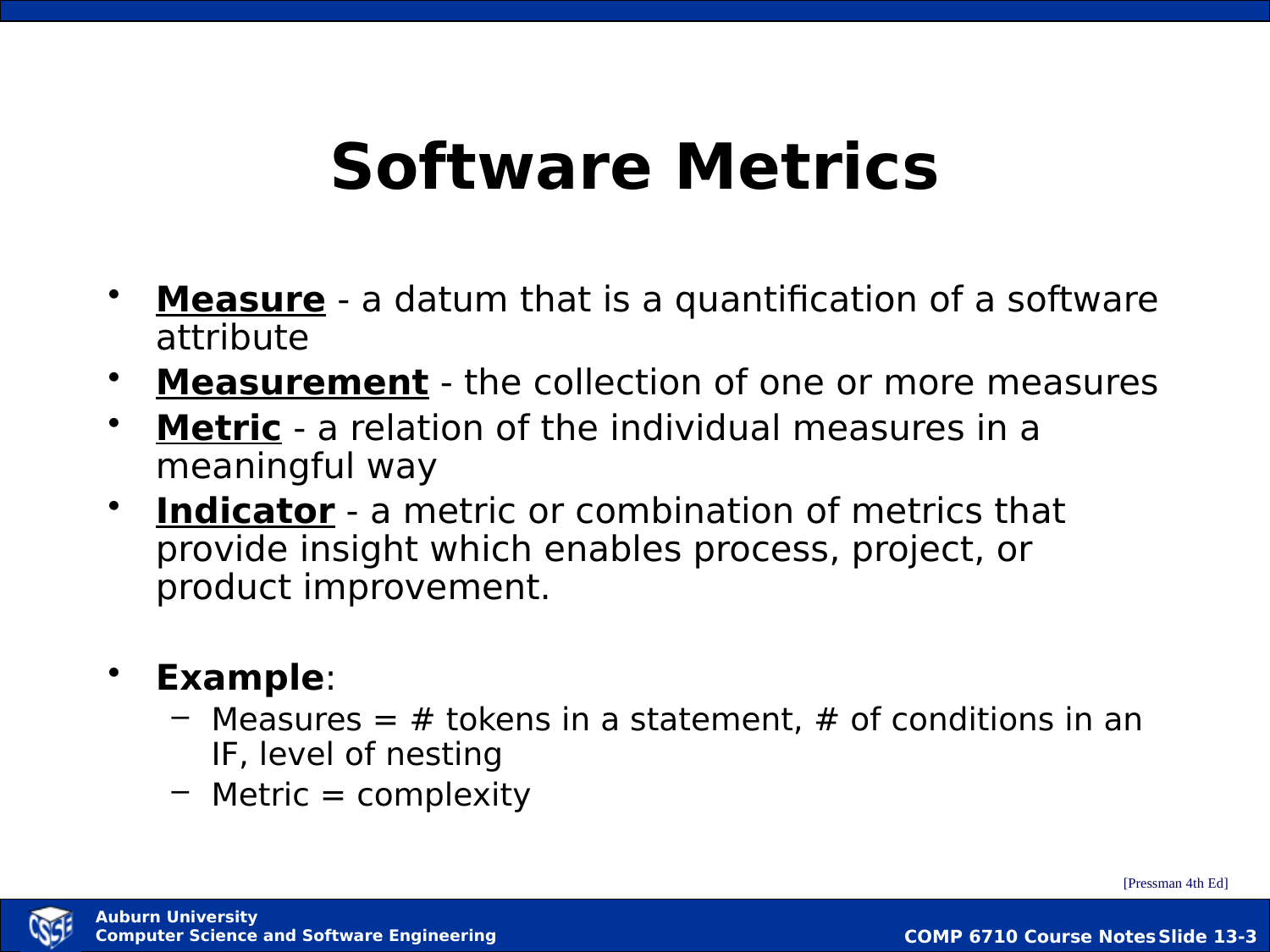

# Software Metrics
Measure - a datum that is a quantification of a software attribute
Measurement - the collection of one or more measures
Metric - a relation of the individual measures in a meaningful way
Indicator - a metric or combination of metrics that provide insight which enables process, project, or product improvement.

Example:
Measures = # tokens in a statement, # of conditions in an IF, level of nesting
Metric = complexity
[Pressman 4th Ed]